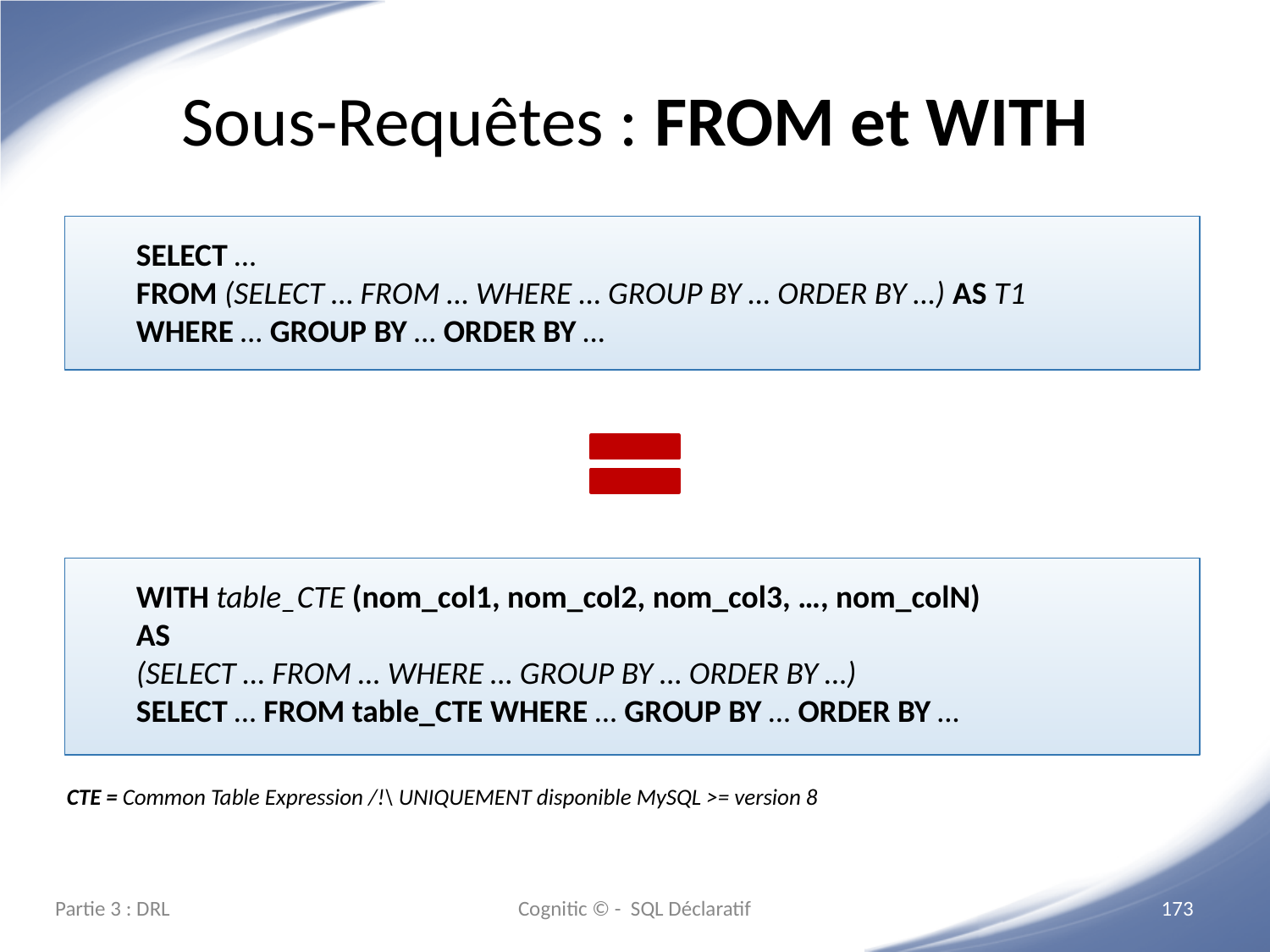

# Sous-Requêtes : FROM et WITH

SELECT …
FROM (SELECT … FROM … WHERE … GROUP BY … ORDER BY …) AS T1
WHERE … GROUP BY … ORDER BY …

WITH table_CTE (nom_col1, nom_col2, nom_col3, …, nom_colN)
AS
(SELECT … FROM … WHERE … GROUP BY … ORDER BY …)
SELECT … FROM table_CTE WHERE … GROUP BY … ORDER BY …
CTE = Common Table Expression /!\ UNIQUEMENT disponible MySQL >= version 8
Partie 3 : DRL
Cognitic © -  SQL Déclaratif
173